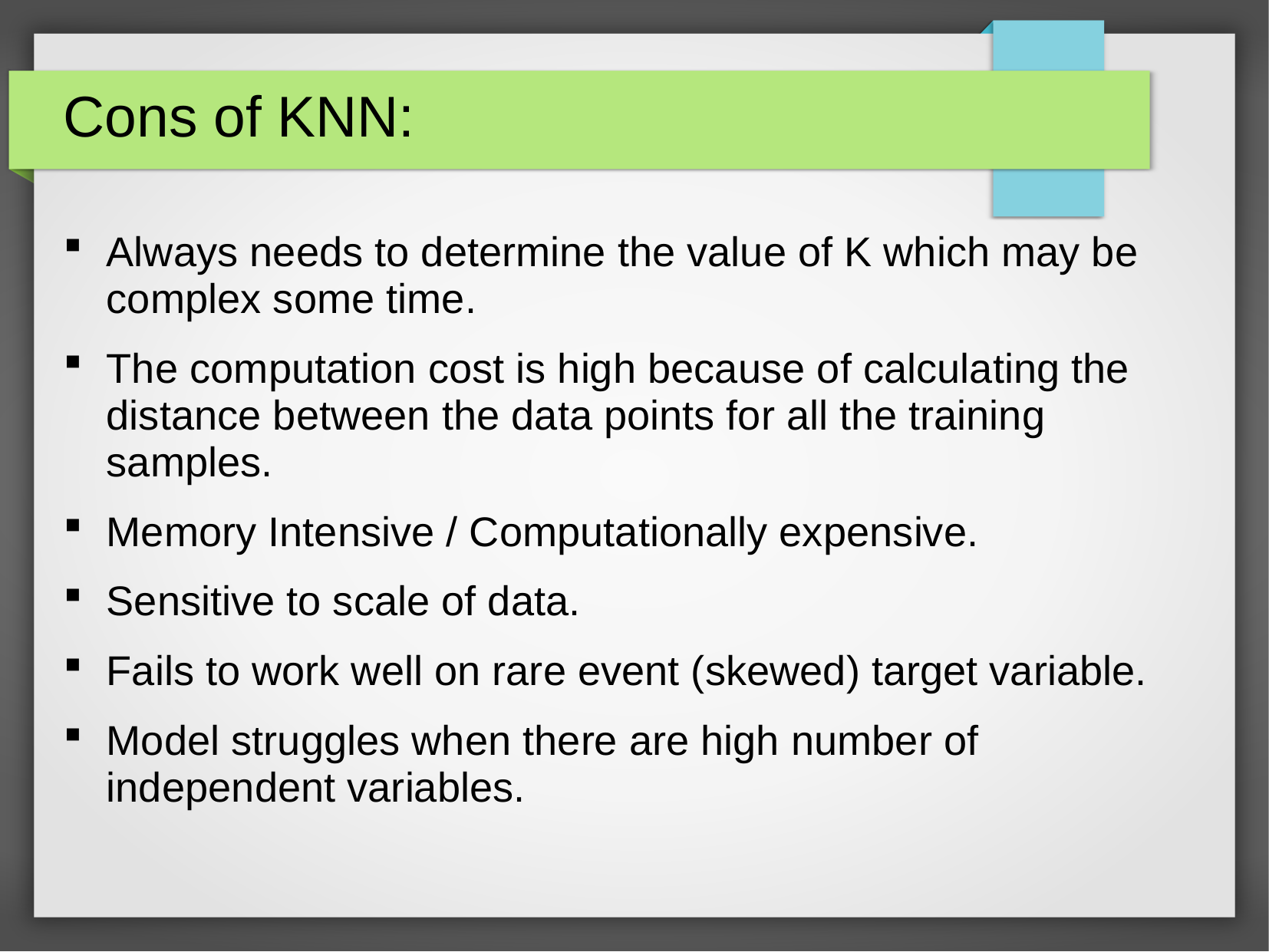

# Cons of KNN:
Always needs to determine the value of K which may be complex some time.
The computation cost is high because of calculating the distance between the data points for all the training samples.
Memory Intensive / Computationally expensive.
Sensitive to scale of data.
Fails to work well on rare event (skewed) target variable.
Model struggles when there are high number of independent variables.